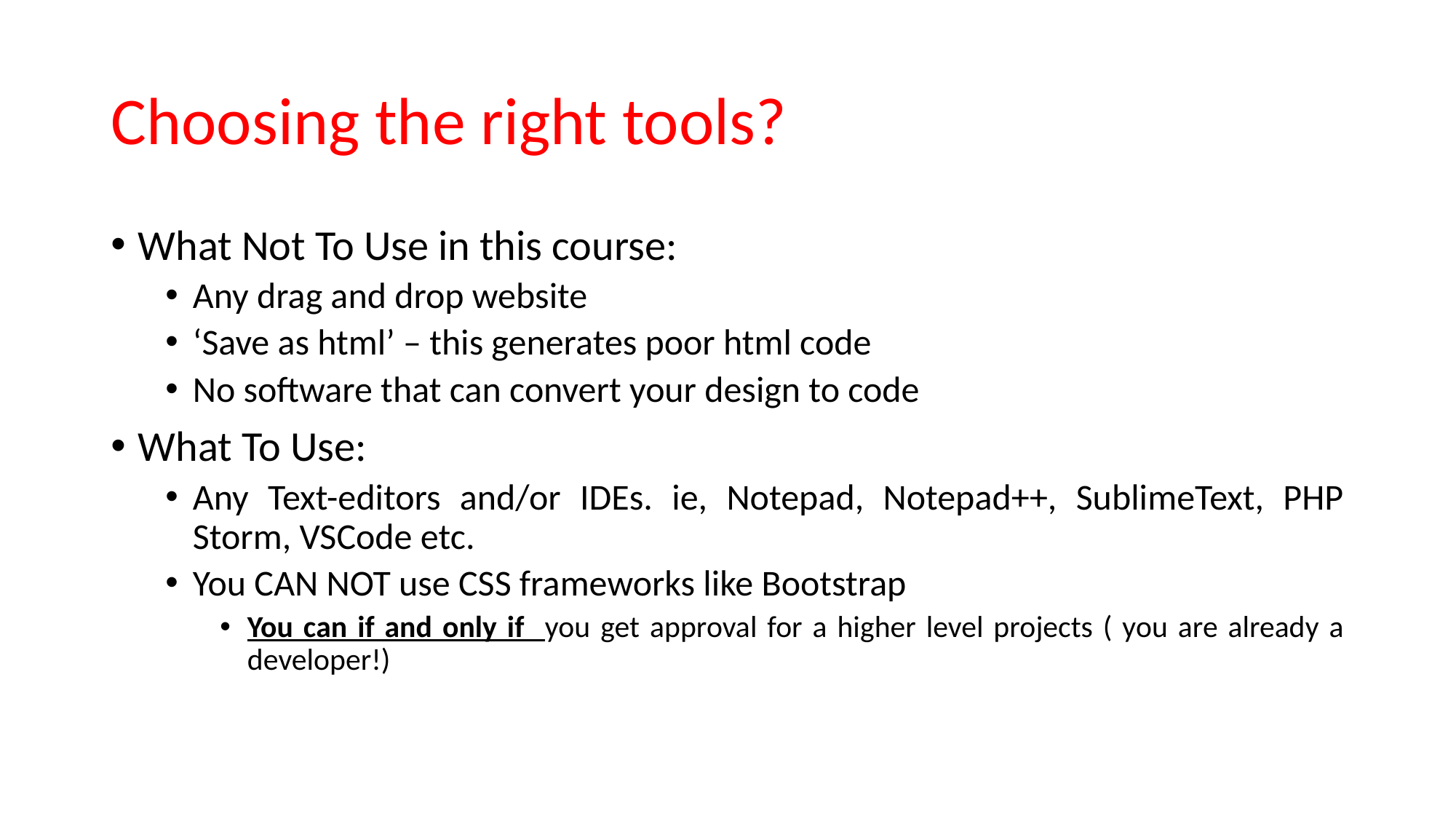

# Choosing the right tools?
What Not To Use in this course:
Any drag and drop website
‘Save as html’ – this generates poor html code
No software that can convert your design to code
What To Use:
Any Text-editors and/or IDEs. ie, Notepad, Notepad++, SublimeText, PHP Storm, VSCode etc.
You CAN NOT use CSS frameworks like Bootstrap
You can if and only if  you get approval for a higher level projects ( you are already a developer!)